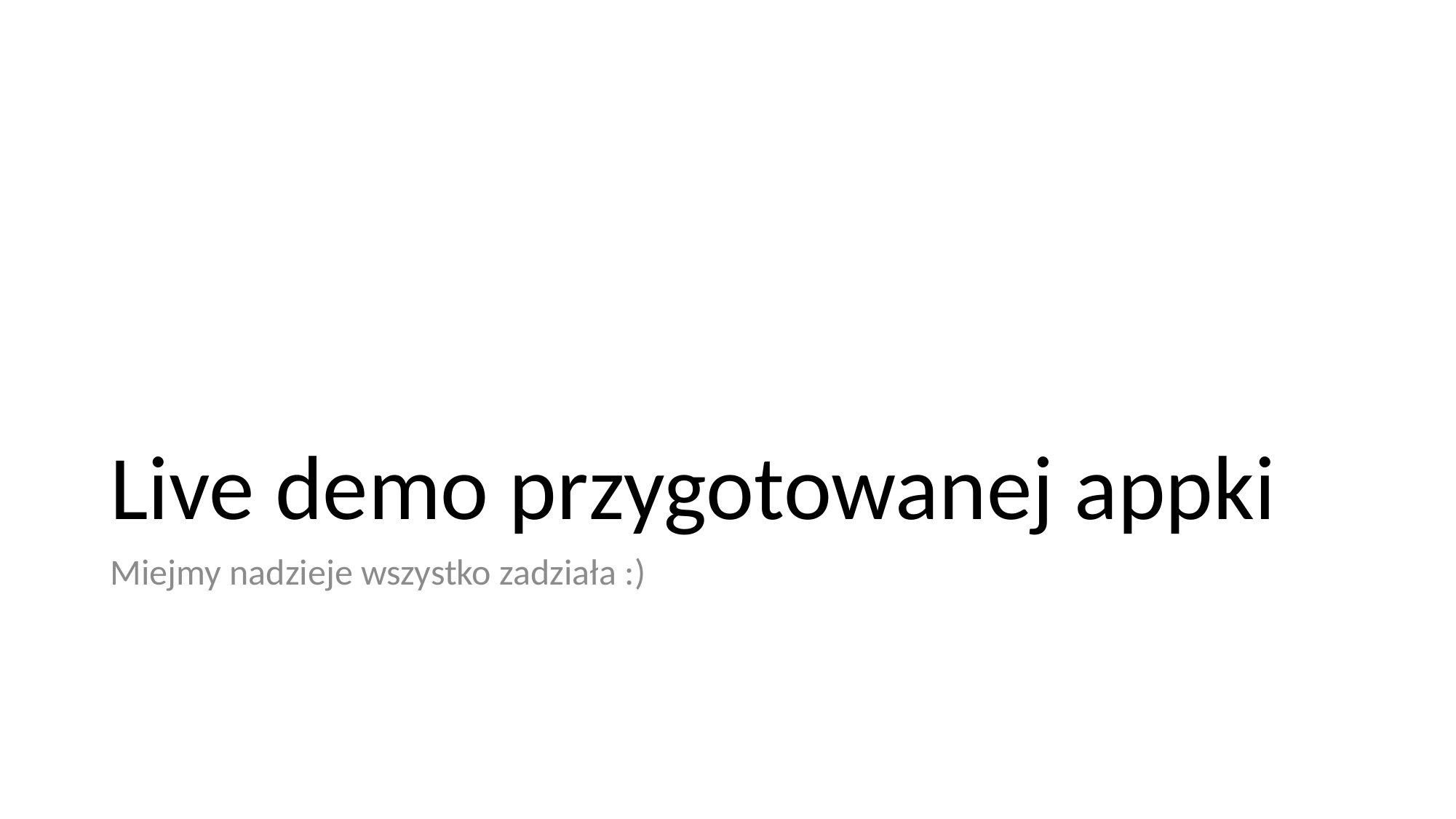

# Live demo przygotowanej appki
Miejmy nadzieje wszystko zadziała :)